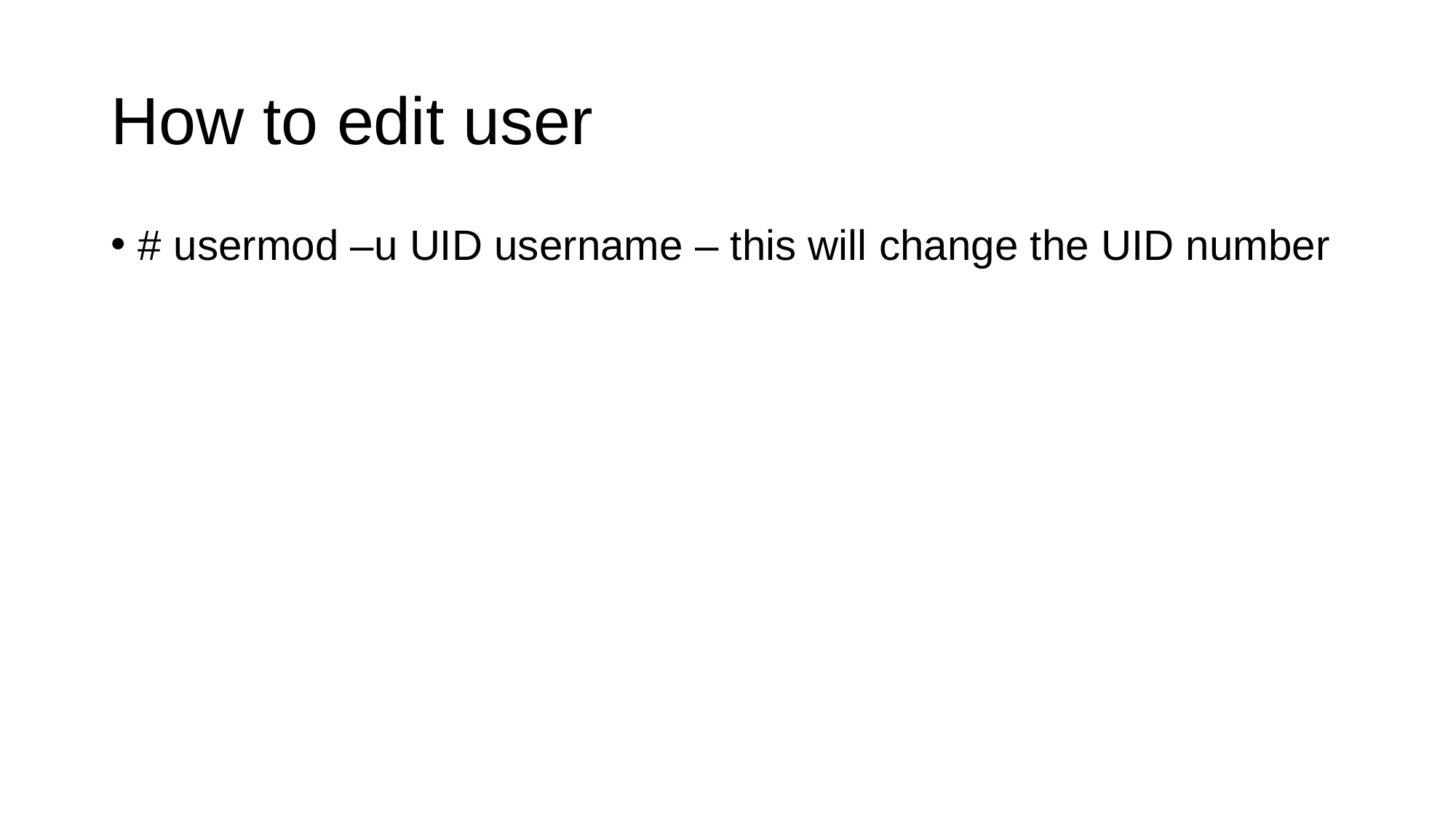

# How to edit user
# usermod –u UID username – this will change the UID number